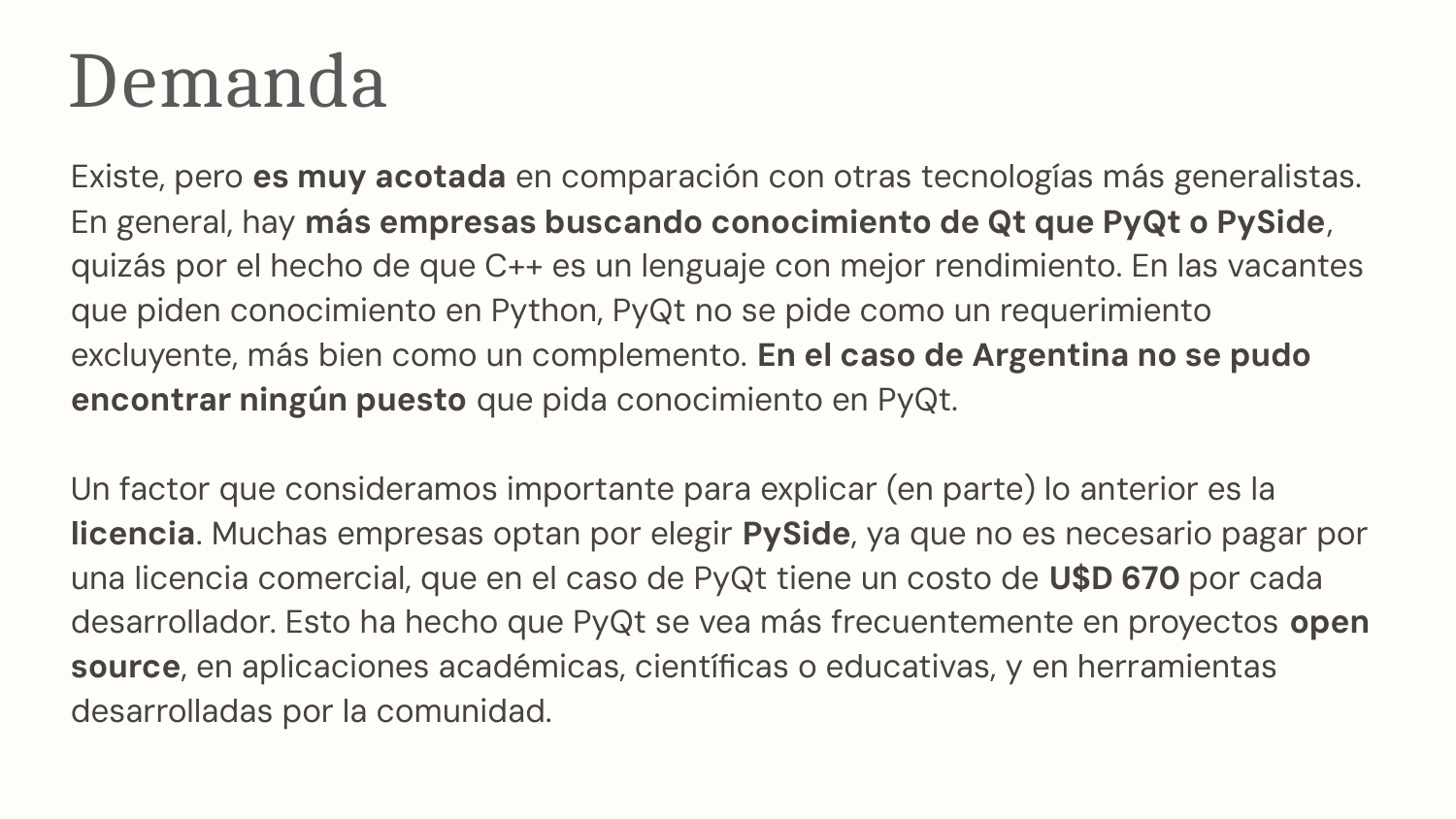

Demanda
Existe, pero es muy acotada en comparación con otras tecnologías más generalistas. En general, hay más empresas buscando conocimiento de Qt que PyQt o PySide, quizás por el hecho de que C++ es un lenguaje con mejor rendimiento. En las vacantes que piden conocimiento en Python, PyQt no se pide como un requerimiento excluyente, más bien como un complemento. En el caso de Argentina no se pudo encontrar ningún puesto que pida conocimiento en PyQt.

Un factor que consideramos importante para explicar (en parte) lo anterior es la licencia. Muchas empresas optan por elegir PySide, ya que no es necesario pagar por una licencia comercial, que en el caso de PyQt tiene un costo de U$D 670 por cada desarrollador. Esto ha hecho que PyQt se vea más frecuentemente en proyectos open source, en aplicaciones académicas, científicas o educativas, y en herramientas desarrolladas por la comunidad.